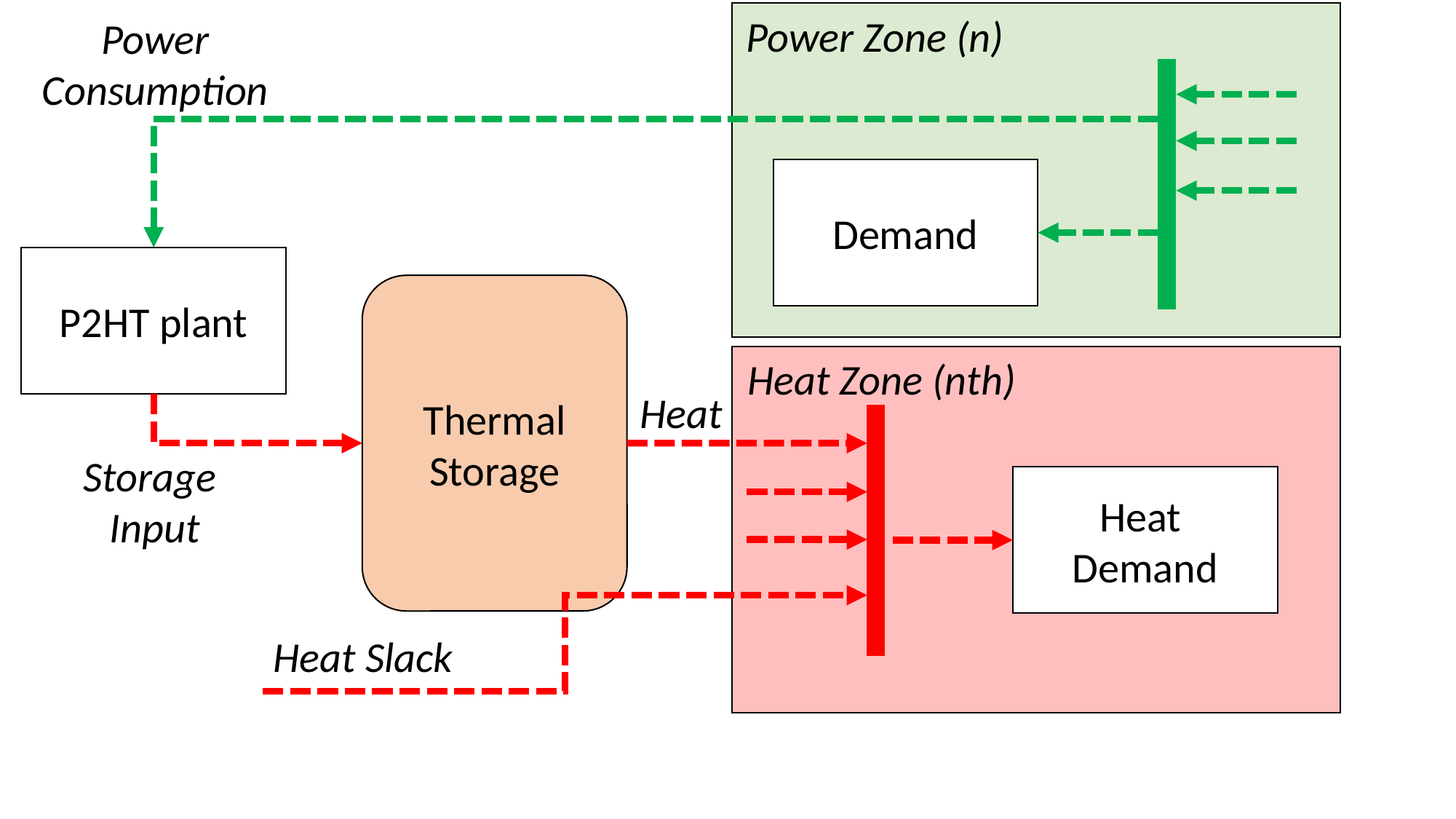

Power Zone (n)
Power Consumption

Demand
P2HT plant
Thermal Storage

Heat Zone (nth)
Heat

Storage
Input
Heat
Demand
Heat Slack